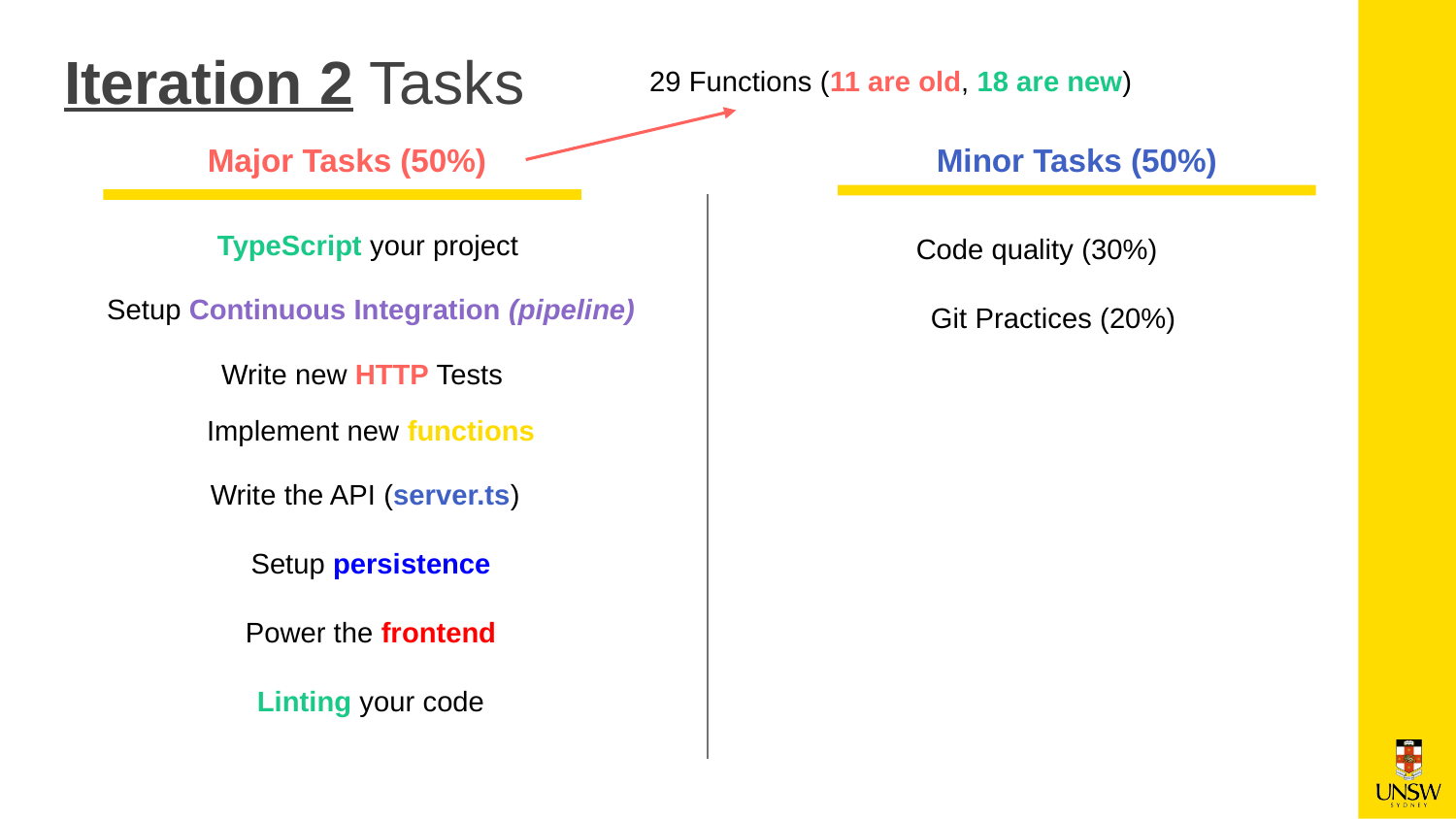

Iteration 2 Tasks
29 Functions (11 are old, 18 are new)
Major Tasks (50%)
Minor Tasks (50%)

TypeScript your project
Code quality (30%)

Setup Continuous Integration (pipeline)
Git Practices (20%)
Write new HTTP Tests
Implement new functions
Write the API (server.ts)
Setup persistence
Power the frontend
Linting your code